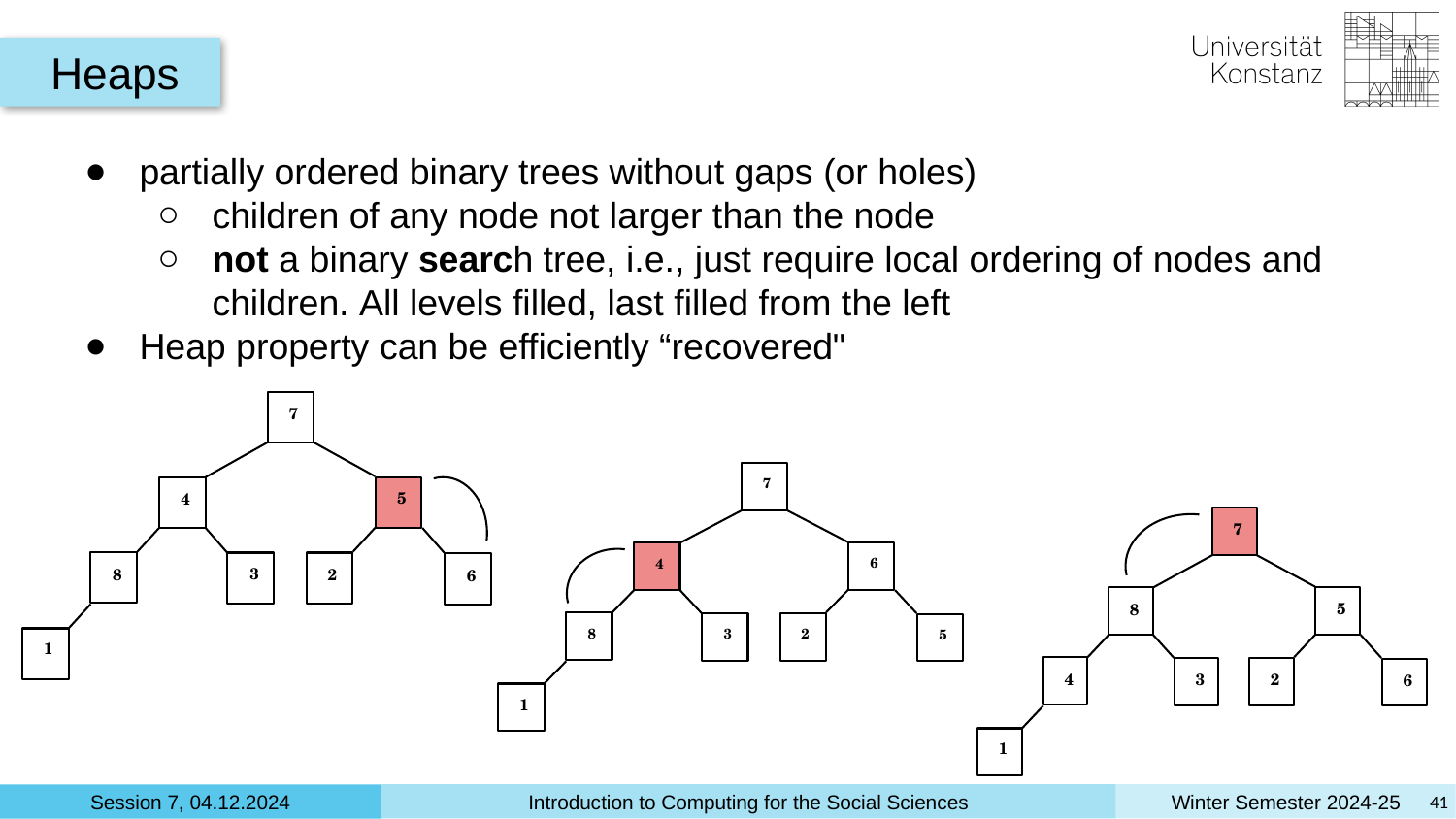

Heaps
partially ordered binary trees without gaps (or holes)
children of any node not larger than the node
not a binary search tree, i.e., just require local ordering of nodes and children. All levels filled, last filled from the left
Heap property can be efficiently “recovered"

7

5
4

3
2
8
6

1

7

6

4

3
2
8
5

1

7

5
8

3
2
4
6

1